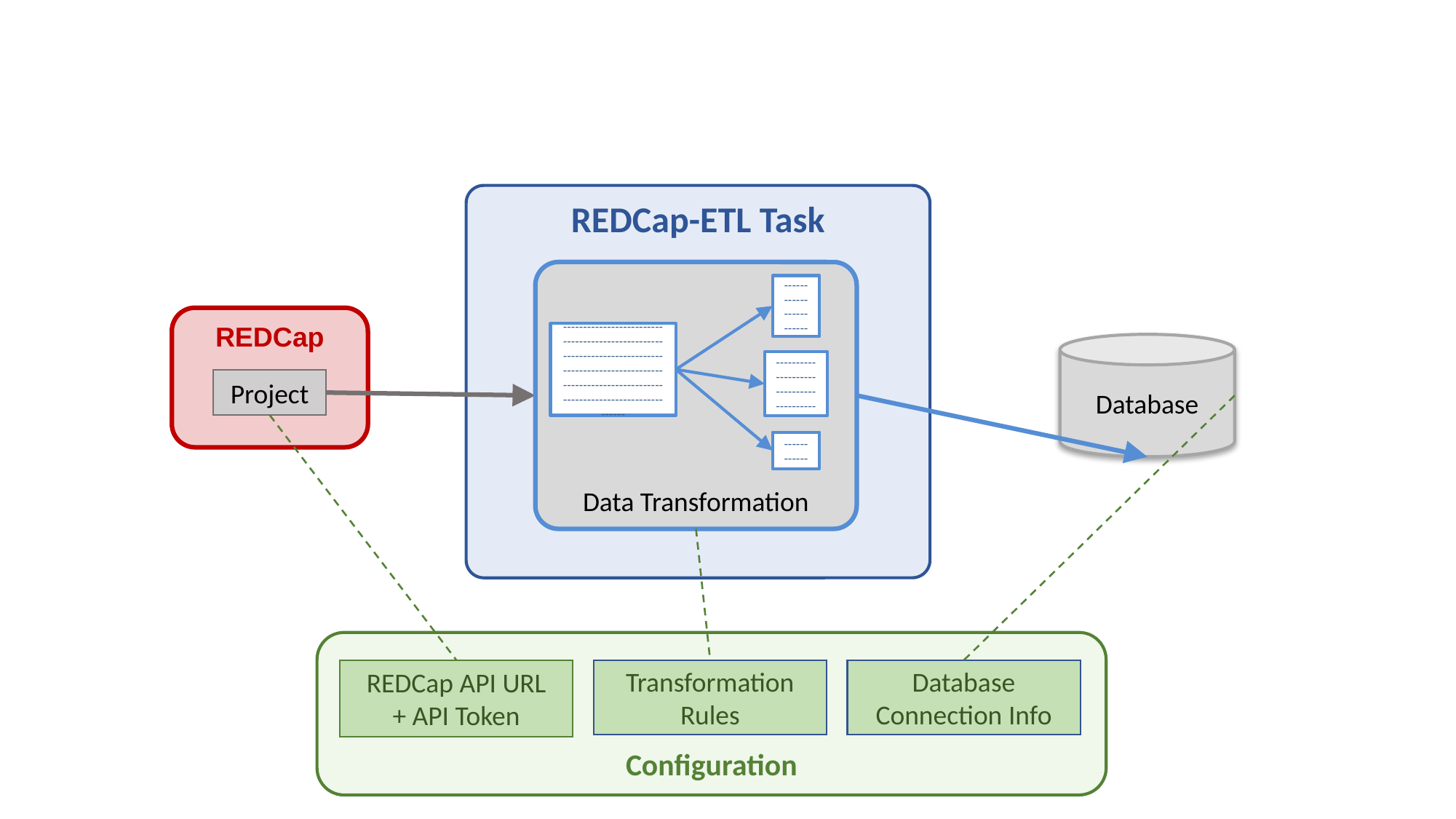

REDCap-ETL Task
Data Transformation
------------------------
REDCap
------------------------------------------------------------------------------------------------------------------------------------------------------------
Database
----------------------------------------
Project
------------
Configuration
Database Connection Info
REDCap API URL
+ API Token
Transformation Rules